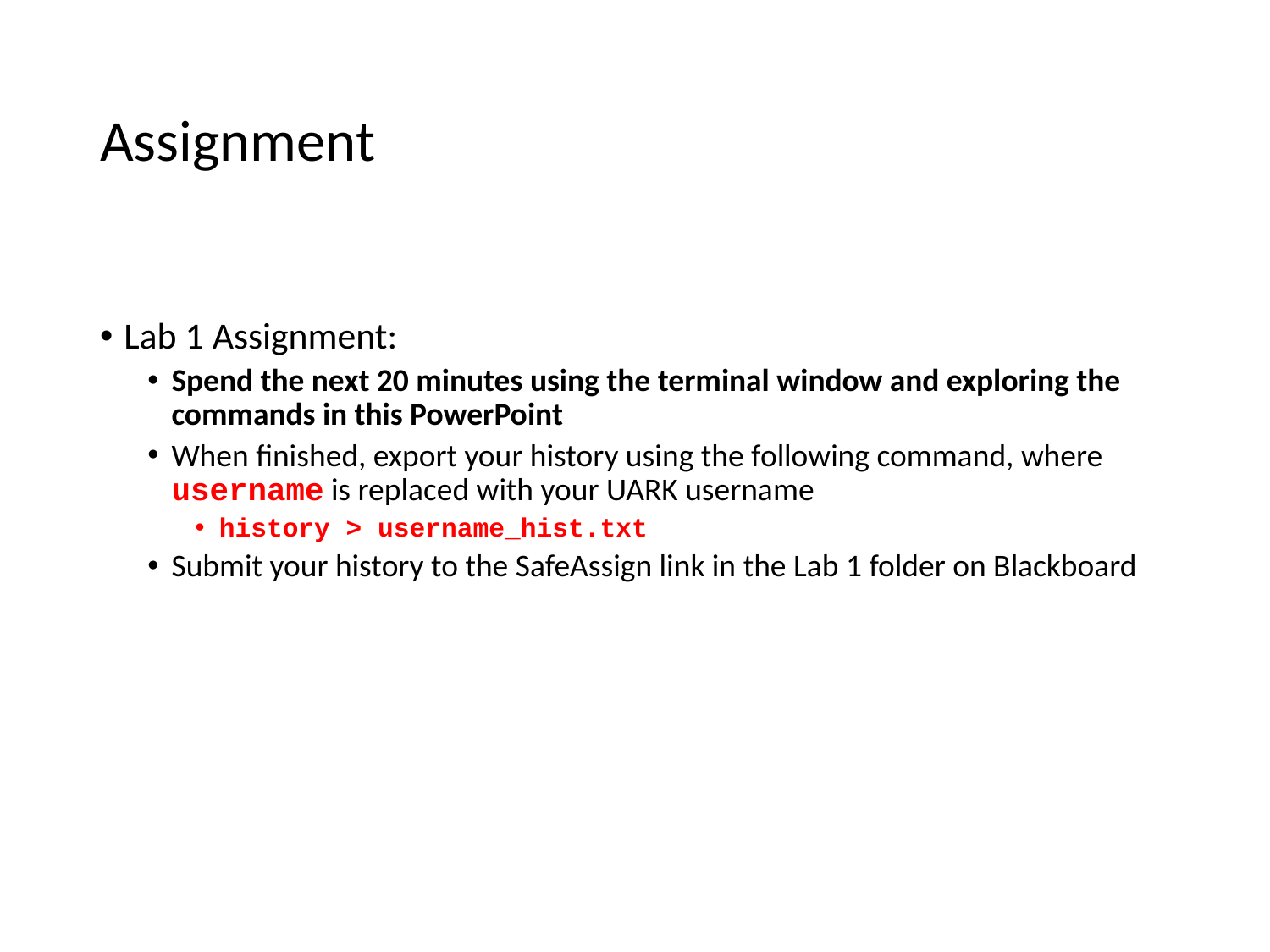

# Assignment

Lab 1 Assignment:
Spend the next 20 minutes using the terminal window and exploring the commands in this PowerPoint
When finished, export your history using the following command, where username is replaced with your UARK username
history > username_hist.txt
Submit your history to the SafeAssign link in the Lab 1 folder on Blackboard